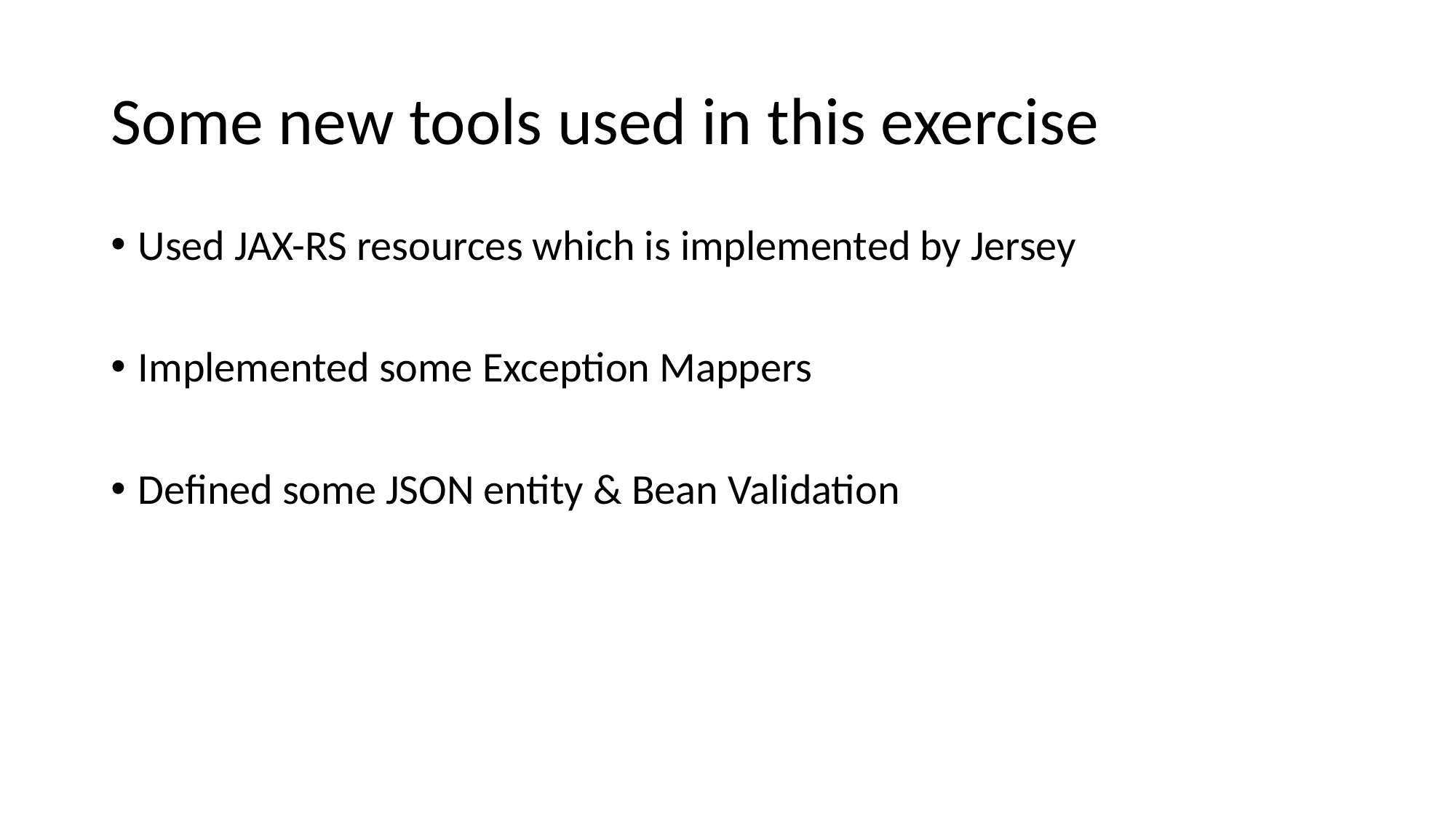

# Some new tools used in this exercise
Used JAX-RS resources which is implemented by Jersey

Implemented some Exception Mappers

Defined some JSON entity & Bean Validation